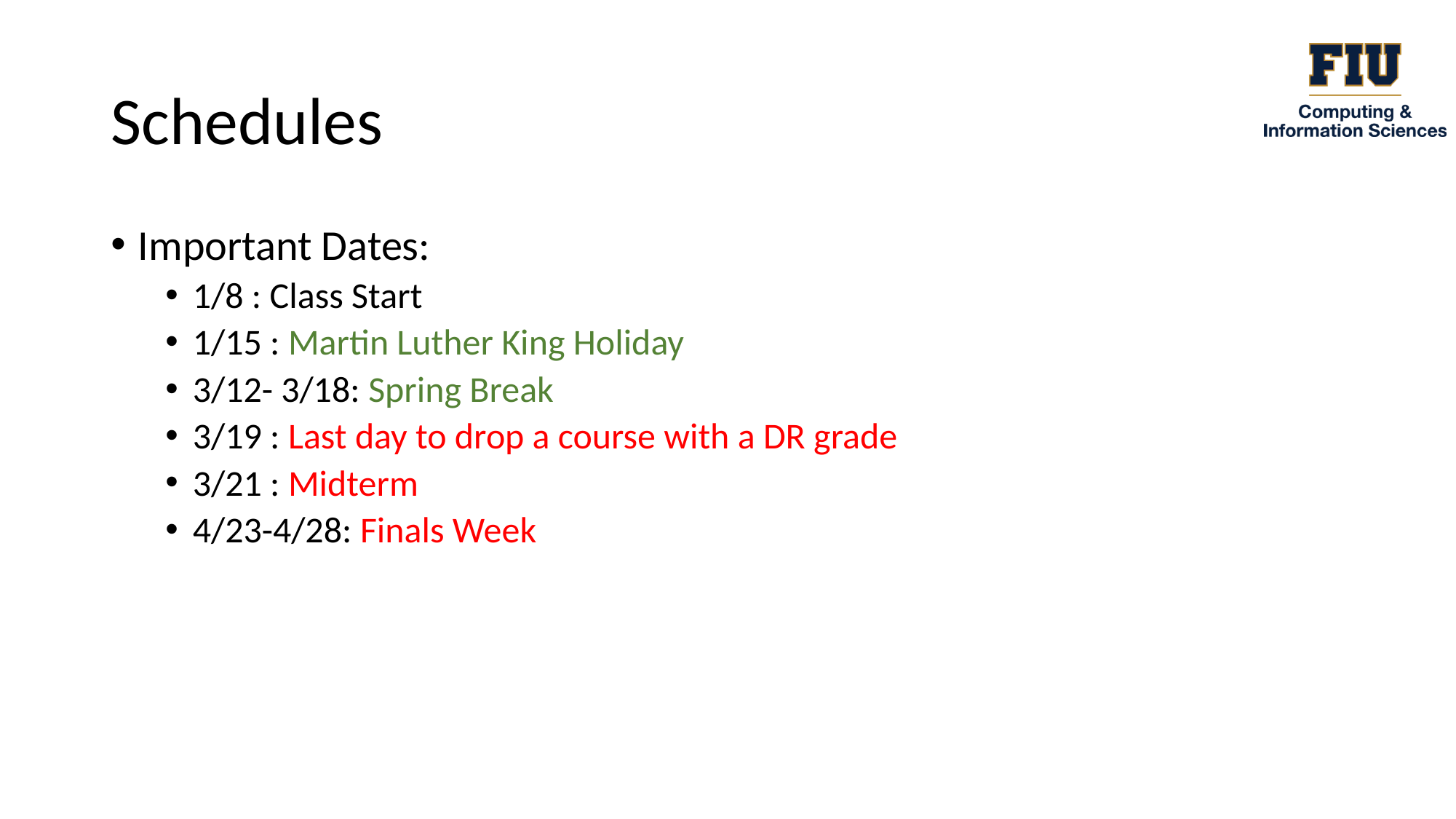

# Schedules
Important Dates:
1/8 : Class Start
1/15 : Martin Luther King Holiday
3/12- 3/18: Spring Break
3/19 : Last day to drop a course with a DR grade
3/21 : Midterm
4/23-4/28: Finals Week